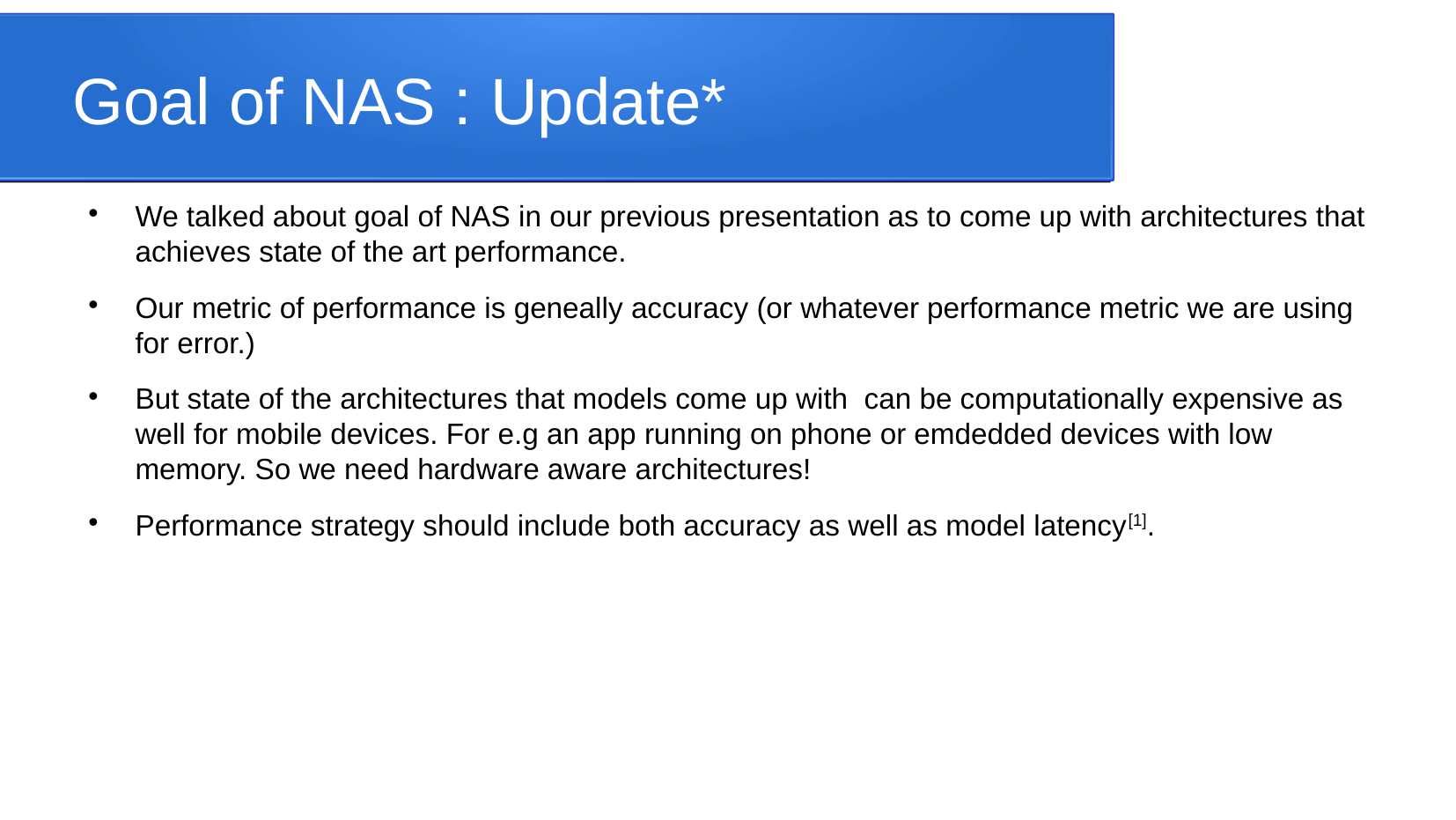

Goal of NAS : Update*
We talked about goal of NAS in our previous presentation as to come up with architectures that achieves state of the art performance.
Our metric of performance is geneally accuracy (or whatever performance metric we are using for error.)
But state of the architectures that models come up with  can be computationally expensive as well for mobile devices. For e.g an app running on phone or emdedded devices with low memory. So we need hardware aware architectures!
Performance strategy should include both accuracy as well as model latency[1].